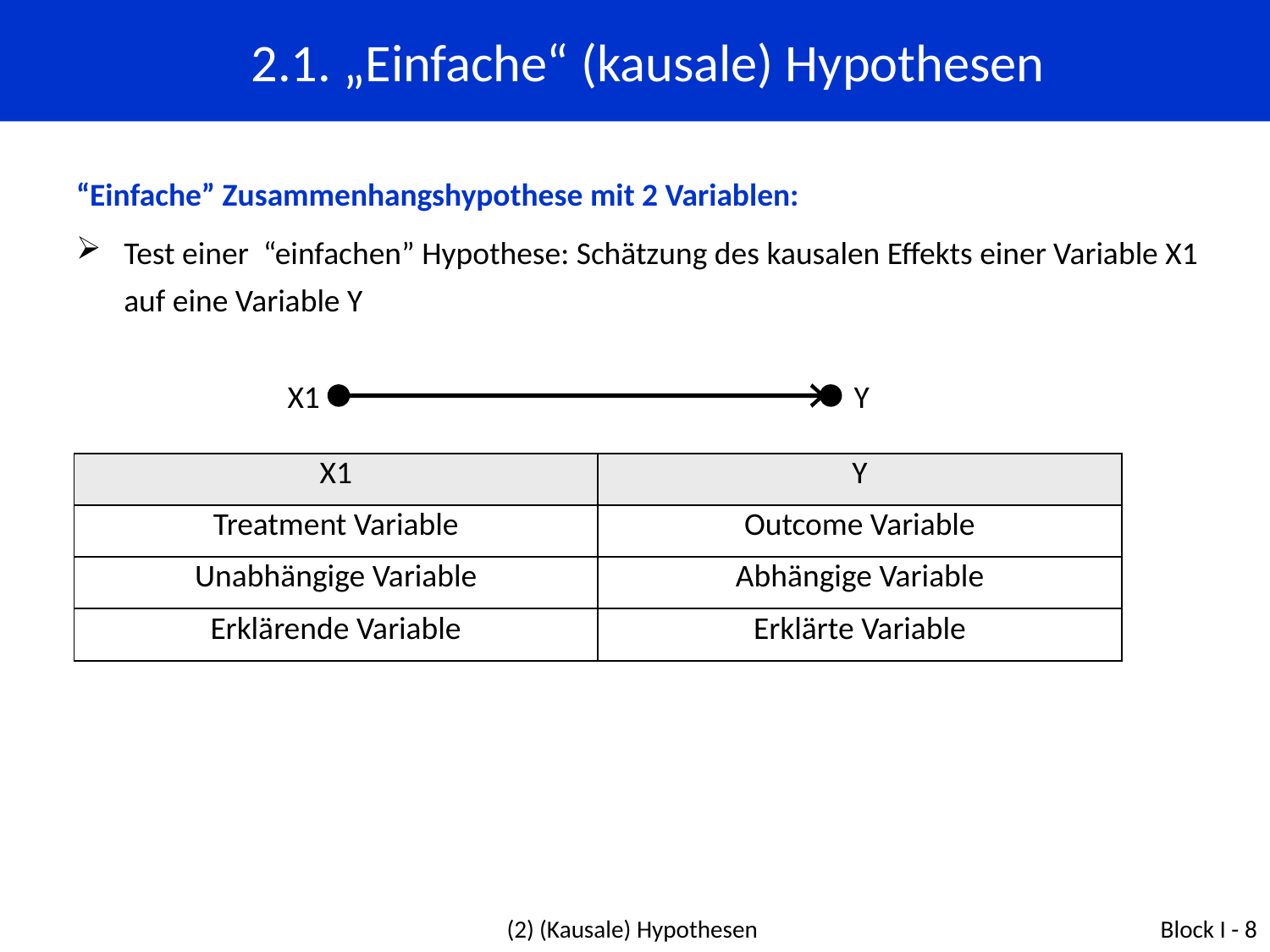

2.1. „Einfache“ (kausale) Hypothesen
“Einfache” Zusammenhangshypothese mit 2 Variablen:
Test einer  “einfachen” Hypothese: Schätzung des kausalen Effekts einer Variable X1 auf eine Variable Y
X1
Y

| X1 | Y |
| --- | --- |
| Treatment Variable | Outcome Variable |
| Unabhängige Variable | Abhängige Variable |
| Erklärende Variable | Erklärte Variable |
(2) (Kausale) Hypothesen
Block I - 8